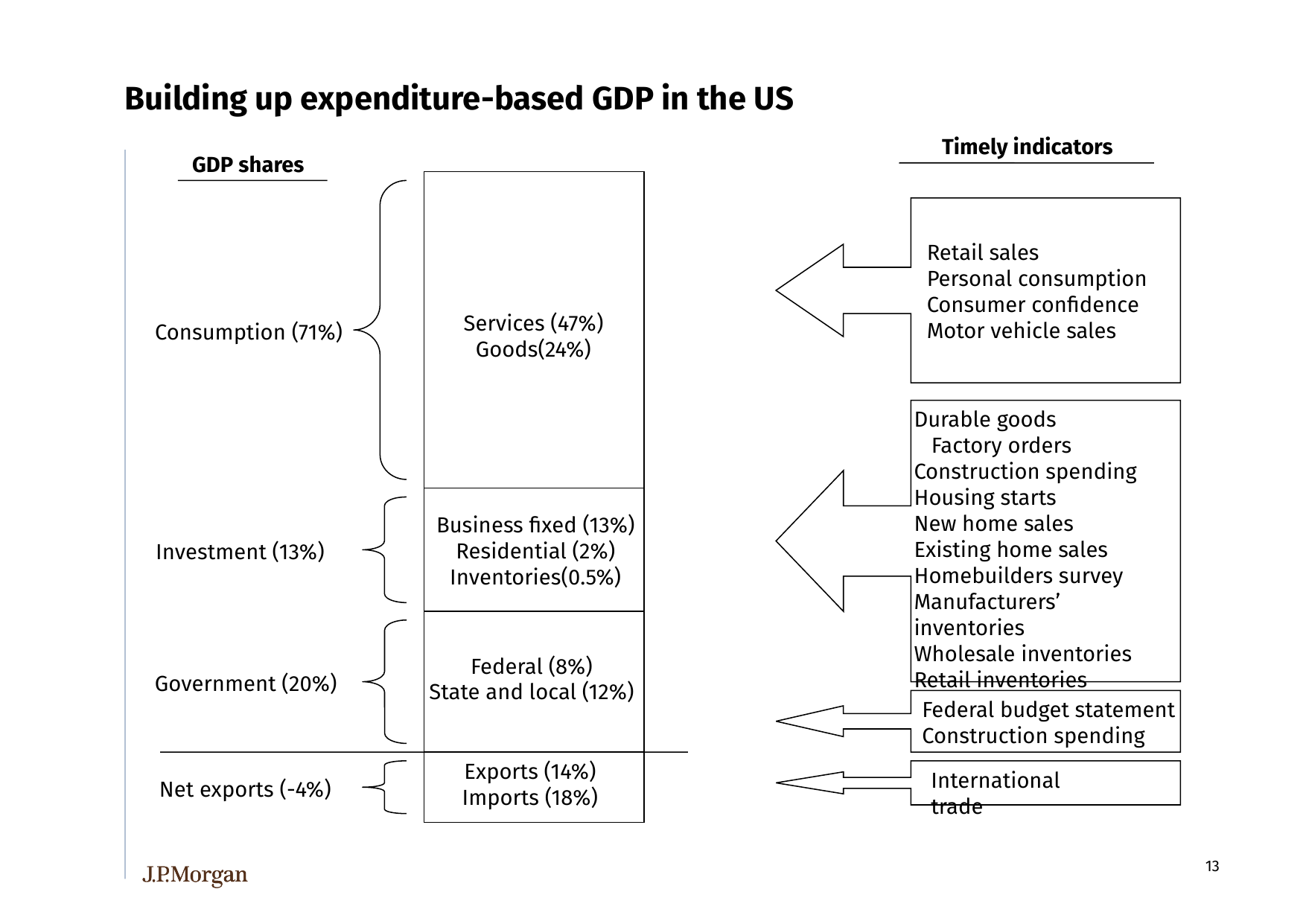

# Building up expenditure-based GDP in the US
Timely indicators
GDP shares

Retail sales
Personal consumption
Consumer confidence
Motor vehicle sales
Services (47%)
Goods(24%)
Consumption (71%)

Durable goods
   Factory orders
Construction spending
Housing starts
New home sales
Existing home sales
Homebuilders survey
Manufacturers’ inventories
Wholesale inventories
Retail inventories

Business fixed (13%)
Residential (2%)
Inventories(0.5%)
Investment (13%)

Federal (8%)
State and local (12%)
Government (20%)

Federal budget statement
Construction spending
Exports (14%)
Imports (18%)

International trade
Net exports (-4%)
13